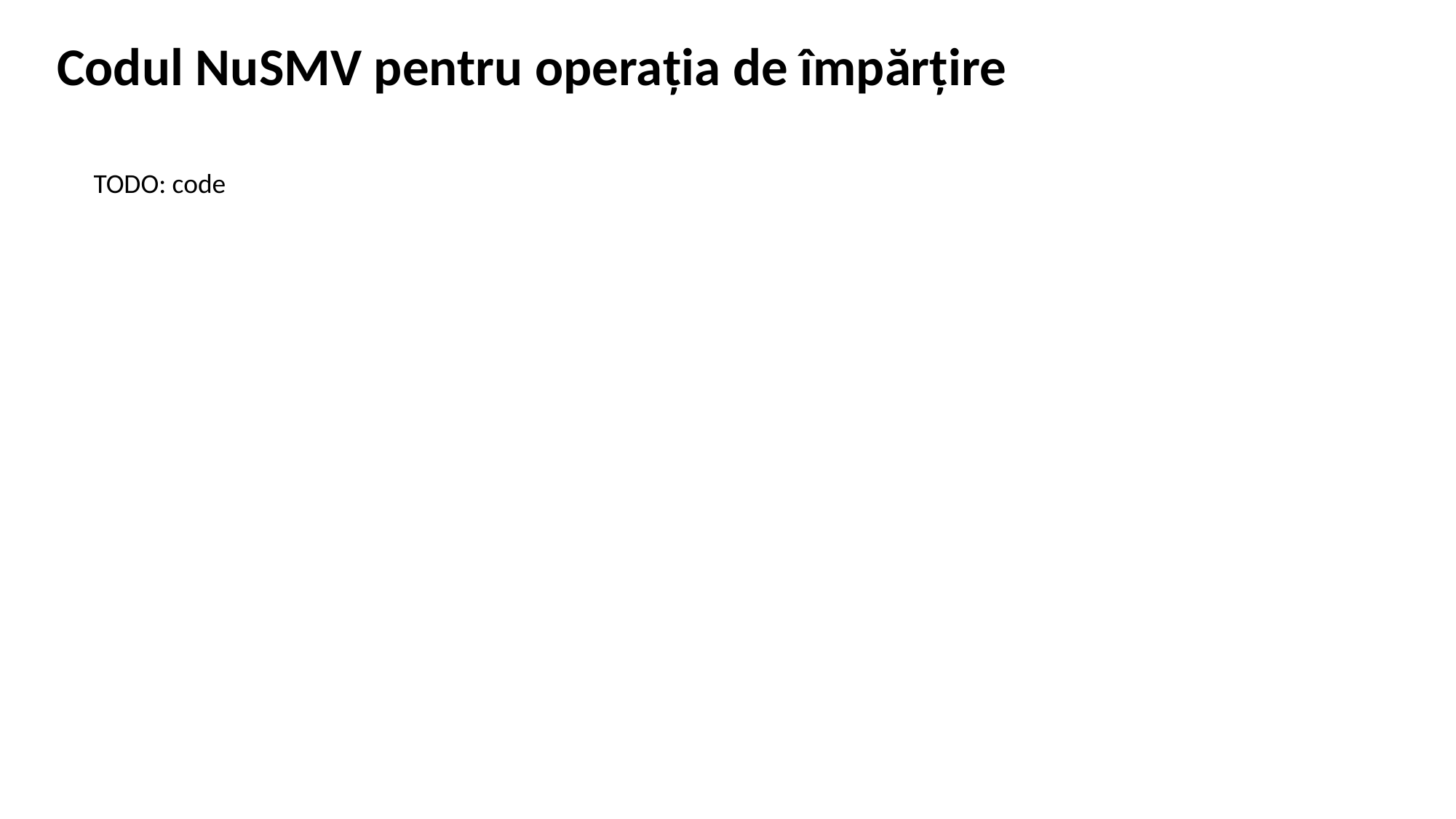

Codul NuSMV pentru operația de împărțire
TODO: code